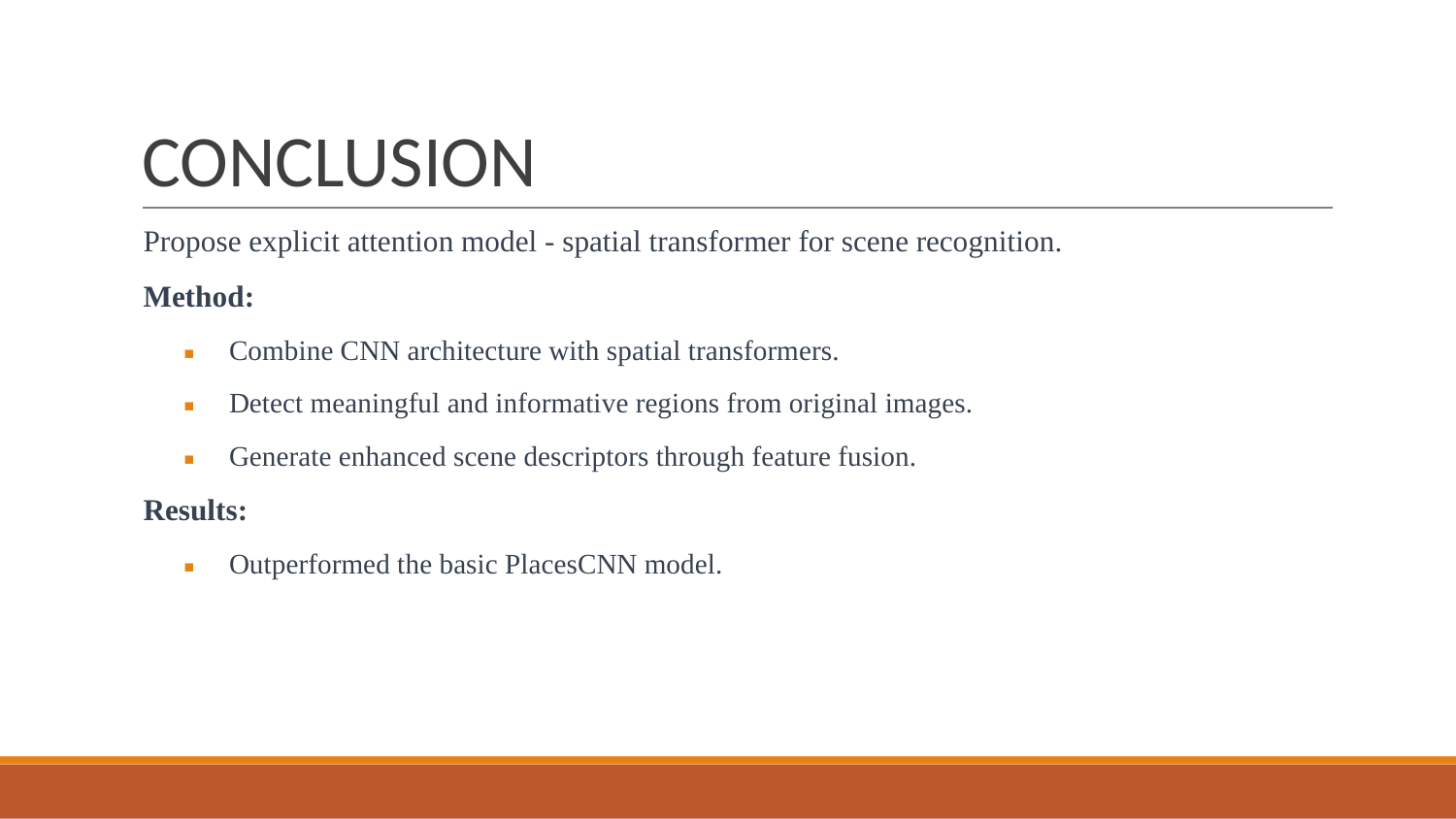

# CONCLUSION
Propose explicit attention model - spatial transformer for scene recognition.
Method:
Combine CNN architecture with spatial transformers.
Detect meaningful and informative regions from original images.
Generate enhanced scene descriptors through feature fusion.
Results:
Outperformed the basic PlacesCNN model.